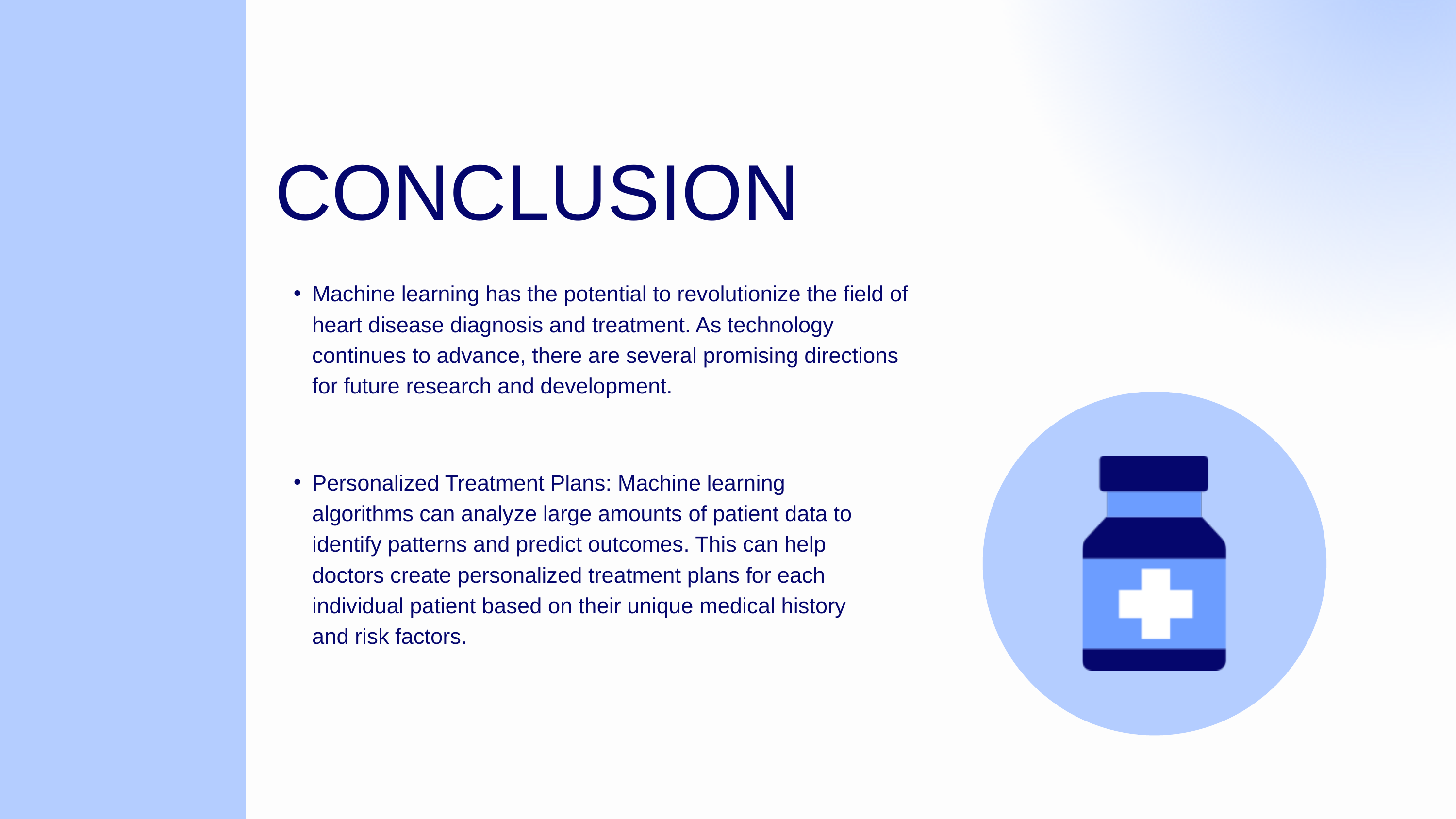

CONCLUSION
Machine learning has the potential to revolutionize the field of heart disease diagnosis and treatment. As technology continues to advance, there are several promising directions for future research and development.

Personalized Treatment Plans: Machine learning algorithms can analyze large amounts of patient data to identify patterns and predict outcomes. This can help doctors create personalized treatment plans for each individual patient based on their unique medical history and risk factors.